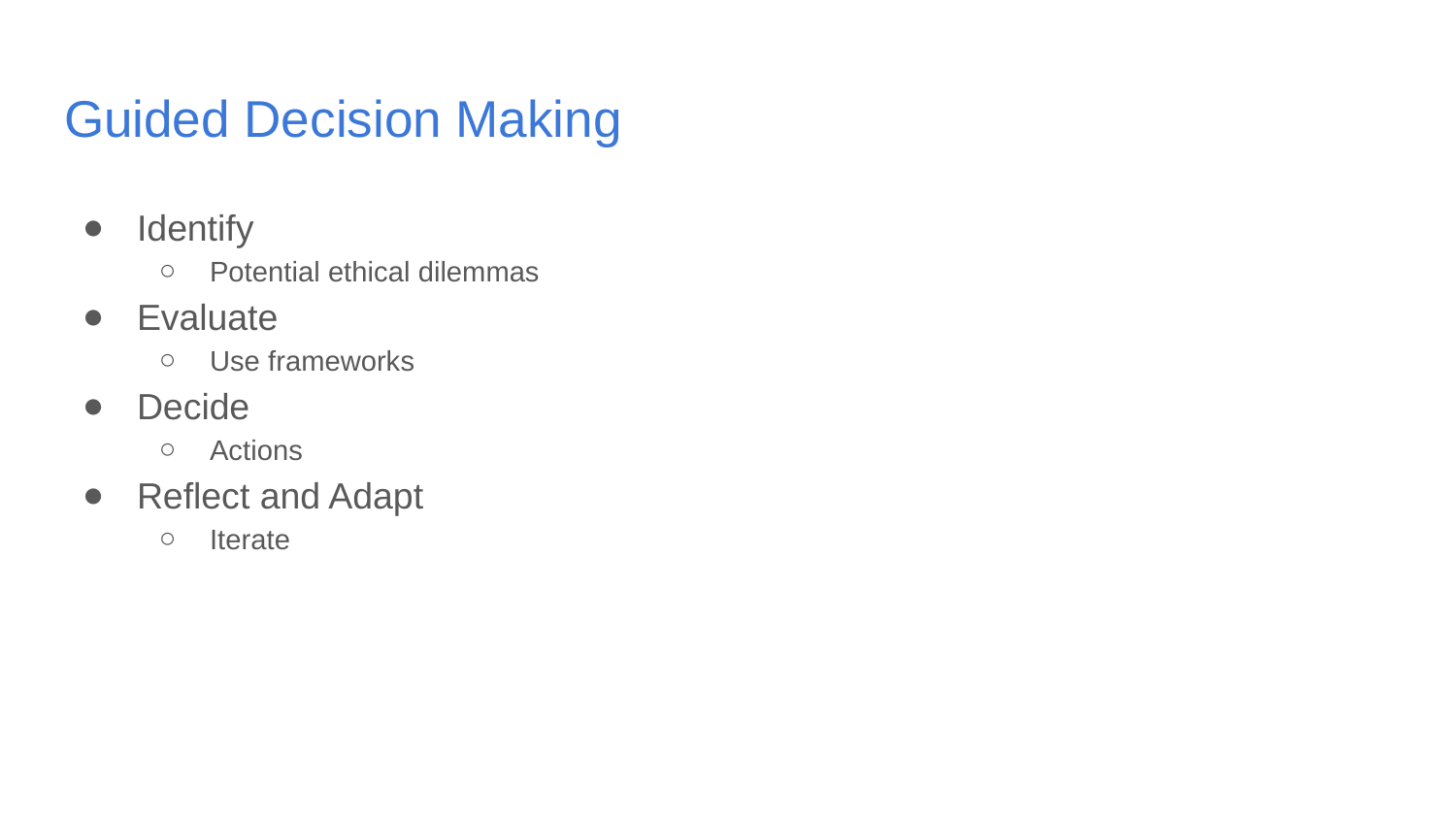

# Guided Decision Making
Identify
Potential ethical dilemmas
Evaluate
Use frameworks
Decide
Actions
Reflect and Adapt
Iterate